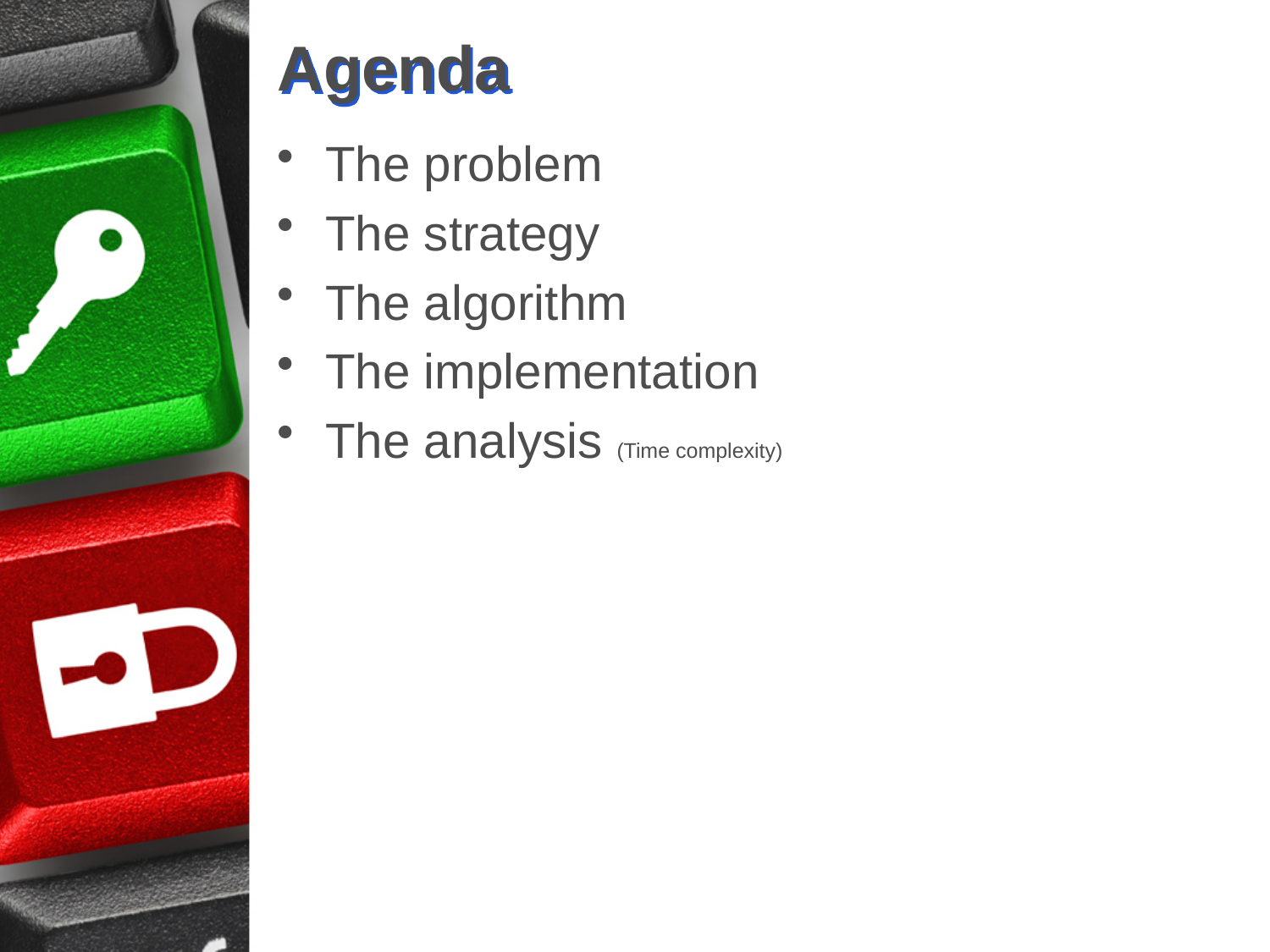

# Agenda
The problem
The strategy
The algorithm
The implementation
The analysis (Time complexity)